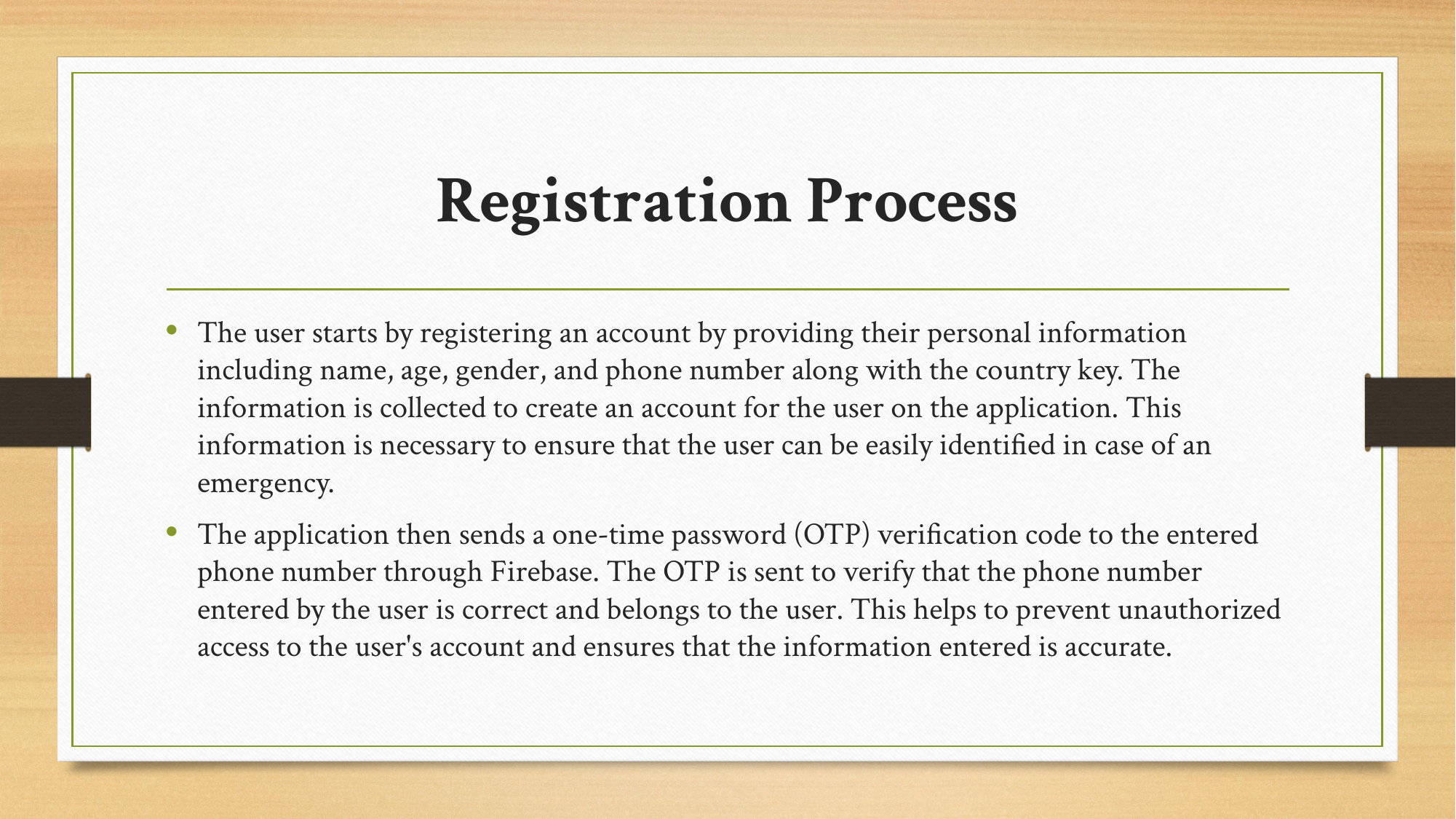

# Registration Process
The user starts by registering an account by providing their personal information including name, age, gender, and phone number along with the country key. The information is collected to create an account for the user on the application. This information is necessary to ensure that the user can be easily identified in case of an emergency.
The application then sends a one-time password (OTP) verification code to the entered phone number through Firebase. The OTP is sent to verify that the phone number entered by the user is correct and belongs to the user. This helps to prevent unauthorized access to the user's account and ensures that the information entered is accurate.